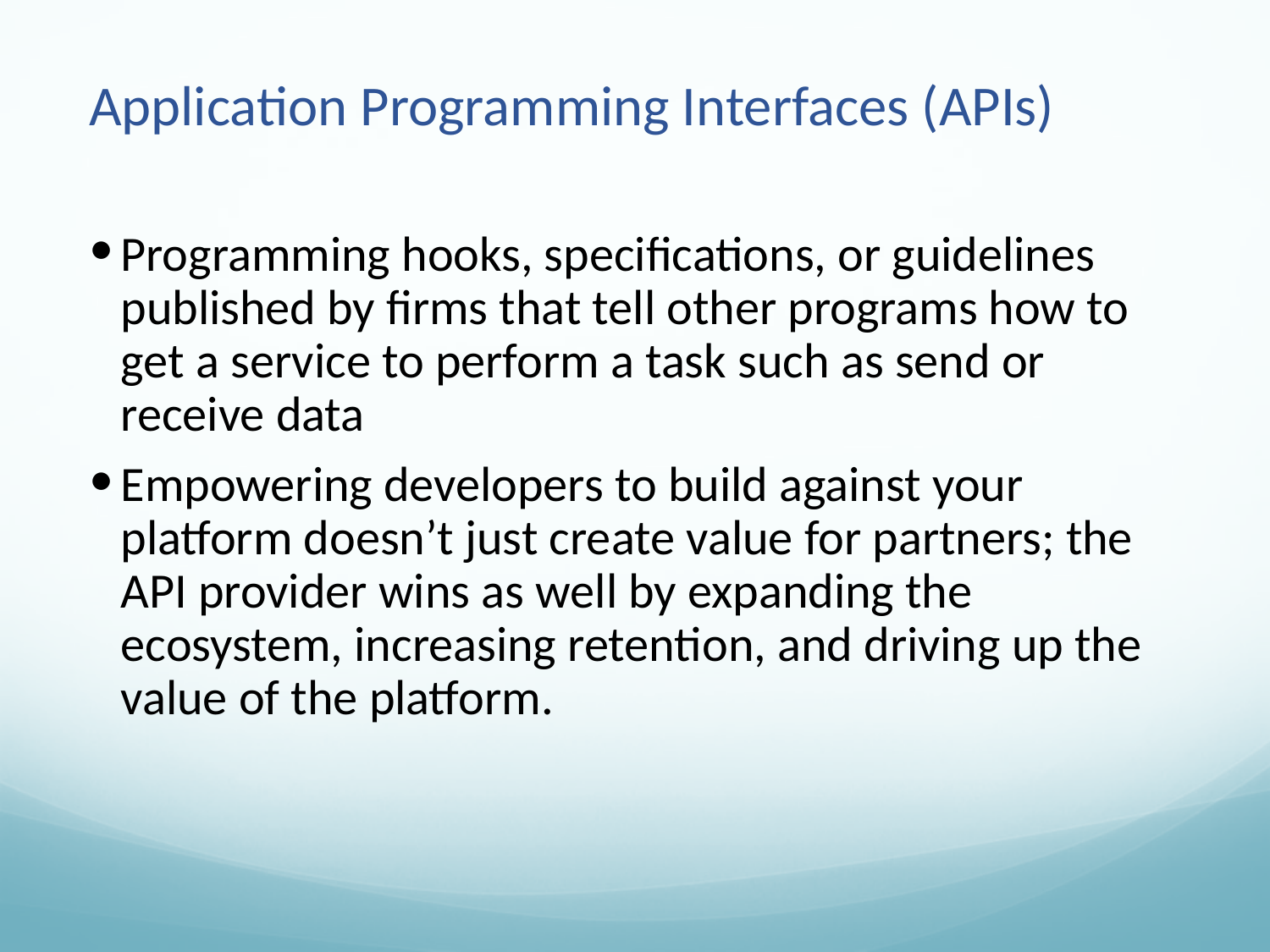

# Application Programming Interfaces (APIs)
Programming hooks, specifications, or guidelines published by firms that tell other programs how to get a service to perform a task such as send or receive data
Empowering developers to build against your platform doesn’t just create value for partners; the API provider wins as well by expanding the ecosystem, increasing retention, and driving up the value of the platform.